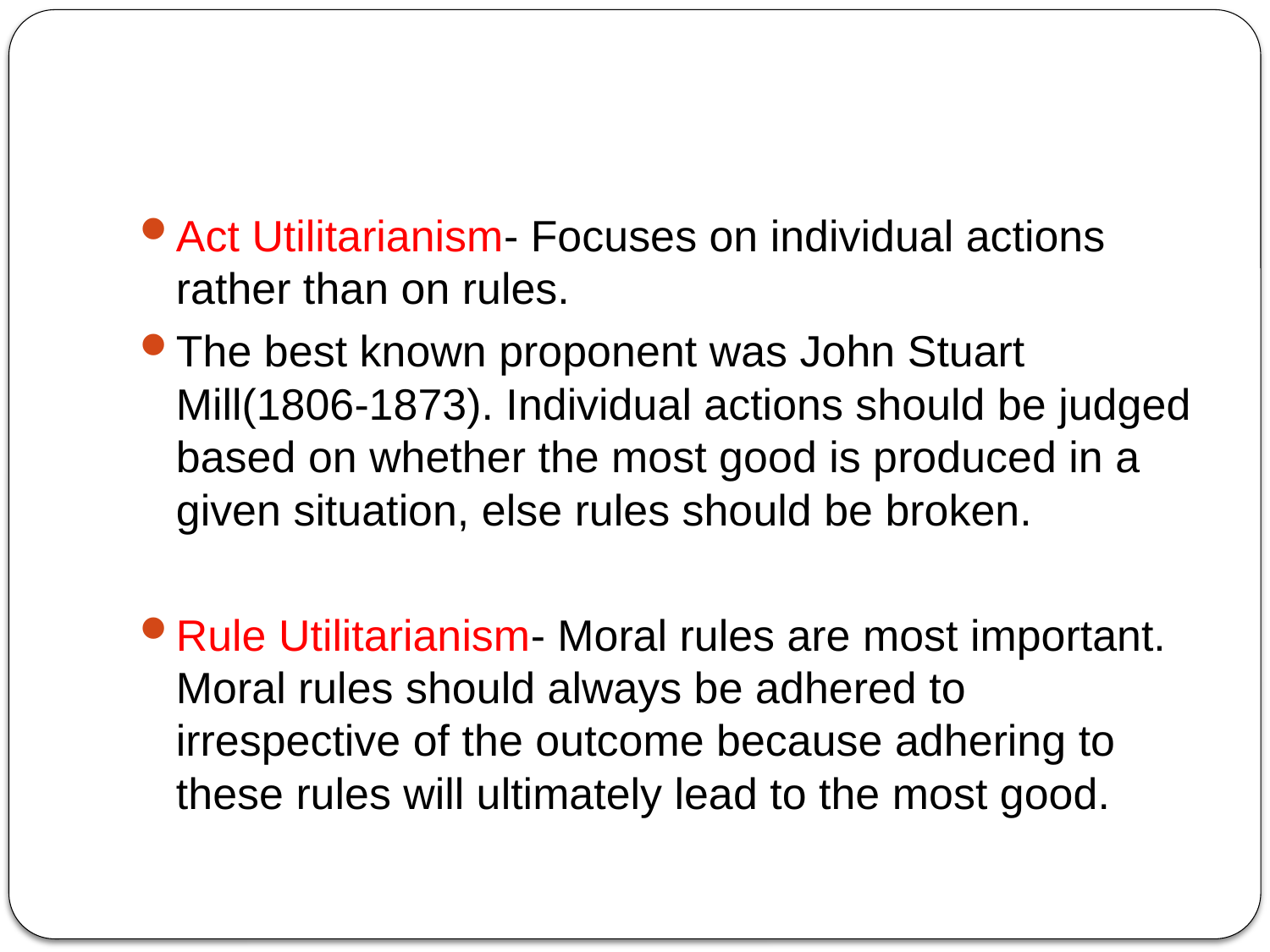

#
Act Utilitarianism- Focuses on individual actions rather than on rules.
The best known proponent was John Stuart Mill(1806-1873). Individual actions should be judged based on whether the most good is produced in a given situation, else rules should be broken.

Rule Utilitarianism- Moral rules are most important. Moral rules should always be adhered to irrespective of the outcome because adhering to these rules will ultimately lead to the most good.